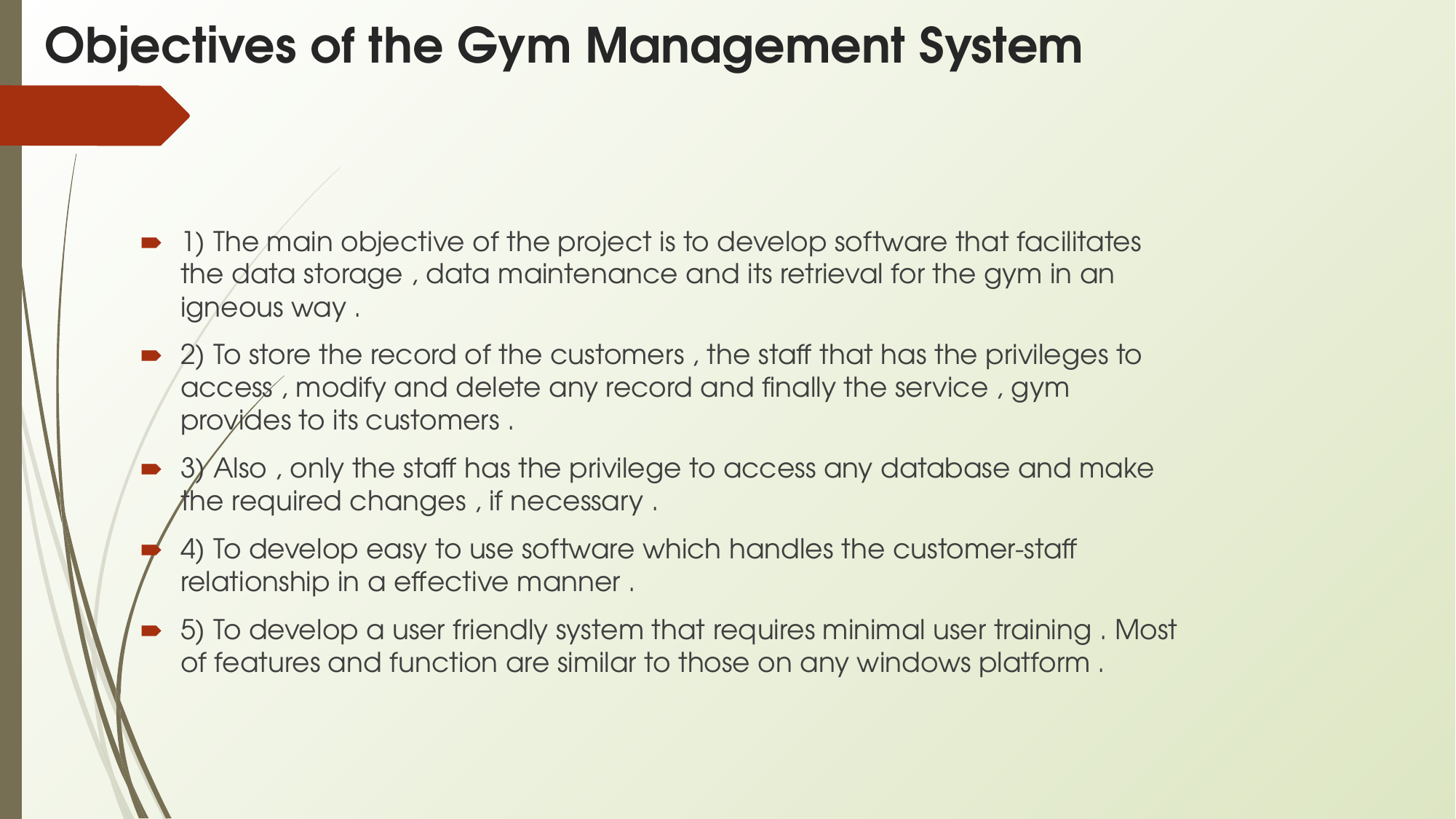

# Objectives of the Gym Management System
1) The main objective of the project is to develop software that facilitates the data storage , data maintenance and its retrieval for the gym in an igneous way .
2) To store the record of the customers , the staff that has the privileges to access , modify and delete any record and finally the service , gym provides to its customers .
3) Also , only the staff has the privilege to access any database and make the required changes , if necessary .
4) To develop easy to use software which handles the customer-staff relationship in a effective manner .
5) To develop a user friendly system that requires minimal user training . Most of features and function are similar to those on any windows platform .